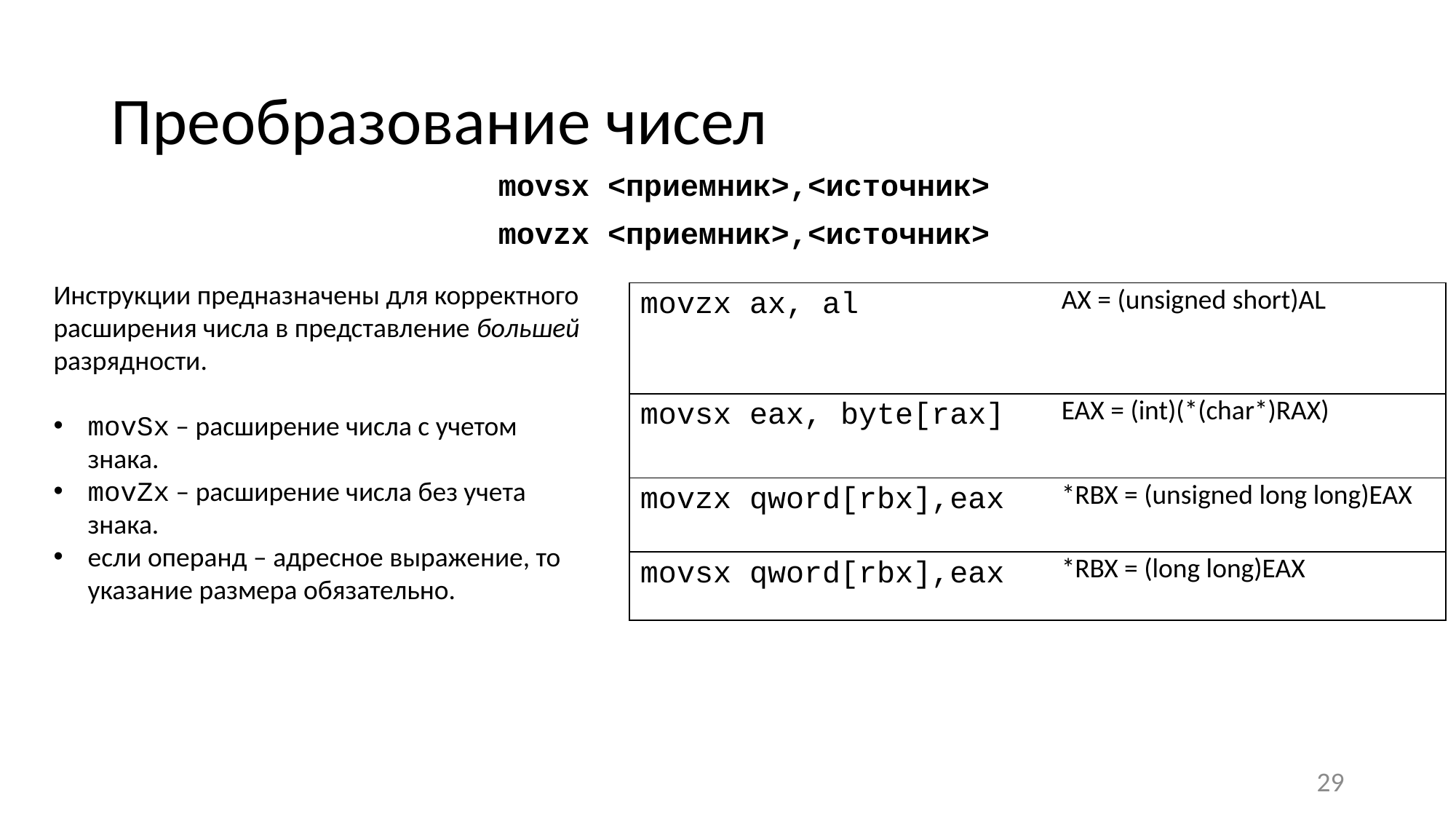

# Преобразование чисел
movsx <приемник>,<источник>
movzx <приемник>,<источник>

Инструкции предназначены для корректного расширения числа в представление большей разрядности.

movSx – расширение числа с учетом знака.
movZx – расширение числа без учета знака.
если операнд – адресное выражение, то указание размера обязательно.
| movzx ax, al | AX = (unsigned short)AL |
| --- | --- |
| movsx eax, byte[rax] | EAX = (int)(\*(char\*)RAX) |
| movzx qword[rbx],eax | \*RBX = (unsigned long long)EAX |
| movsx qword[rbx],eax | \*RBX = (long long)EAX |
29